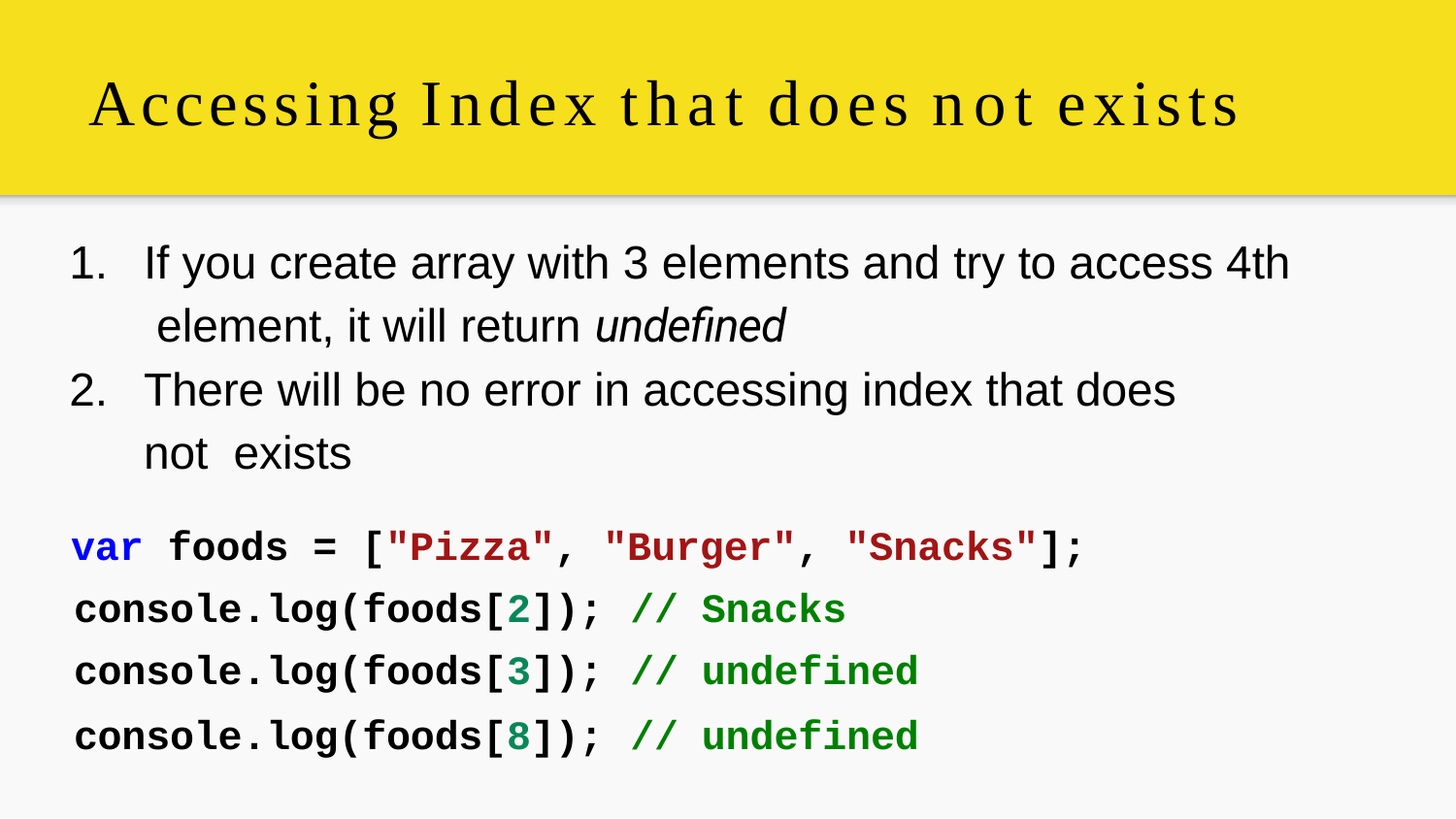

# Accessing Index that does not exists

If you create array with 3 elements and try to access 4th  element, it will return undeﬁned
There will be no error in accessing index that does not  exists
var foods = ["Pizza", "Burger", "Snacks"];
| console.log(foods[2]); | // | Snacks |
| --- | --- | --- |
| console.log(foods[3]); | // | undefined |
| console.log(foods[8]); | // | undefined |